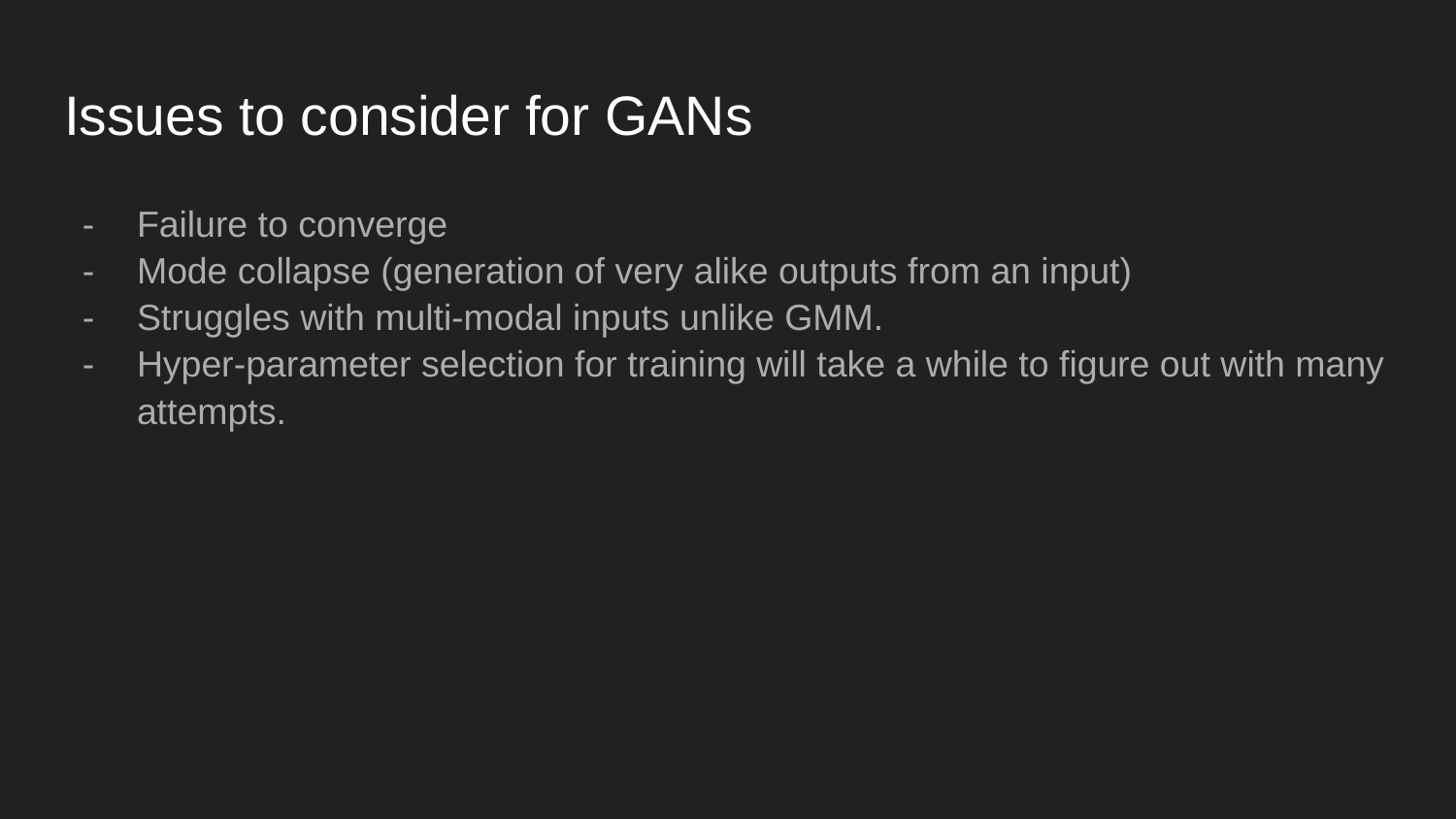

# Issues to consider for GANs
Failure to converge
Mode collapse (generation of very alike outputs from an input)
Struggles with multi-modal inputs unlike GMM.
Hyper-parameter selection for training will take a while to figure out with many attempts.